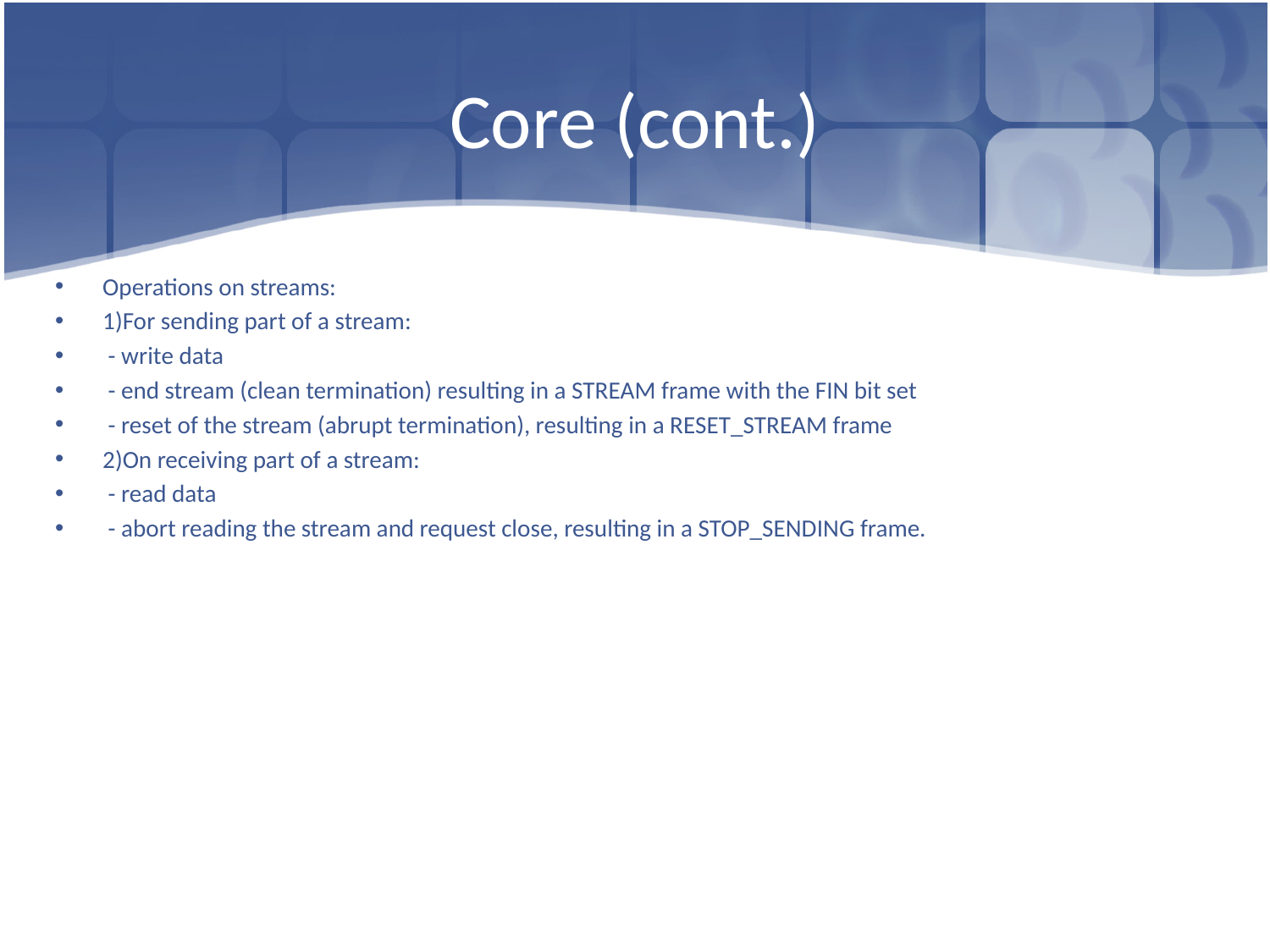

# Core (cont.)
Operations on streams:
1)For sending part of a stream:
 - write data
 - end stream (clean termination) resulting in a STREAM frame with the FIN bit set
 - reset of the stream (abrupt termination), resulting in a RESET_STREAM frame
2)On receiving part of a stream:
 - read data
 - abort reading the stream and request close, resulting in a STOP_SENDING frame.